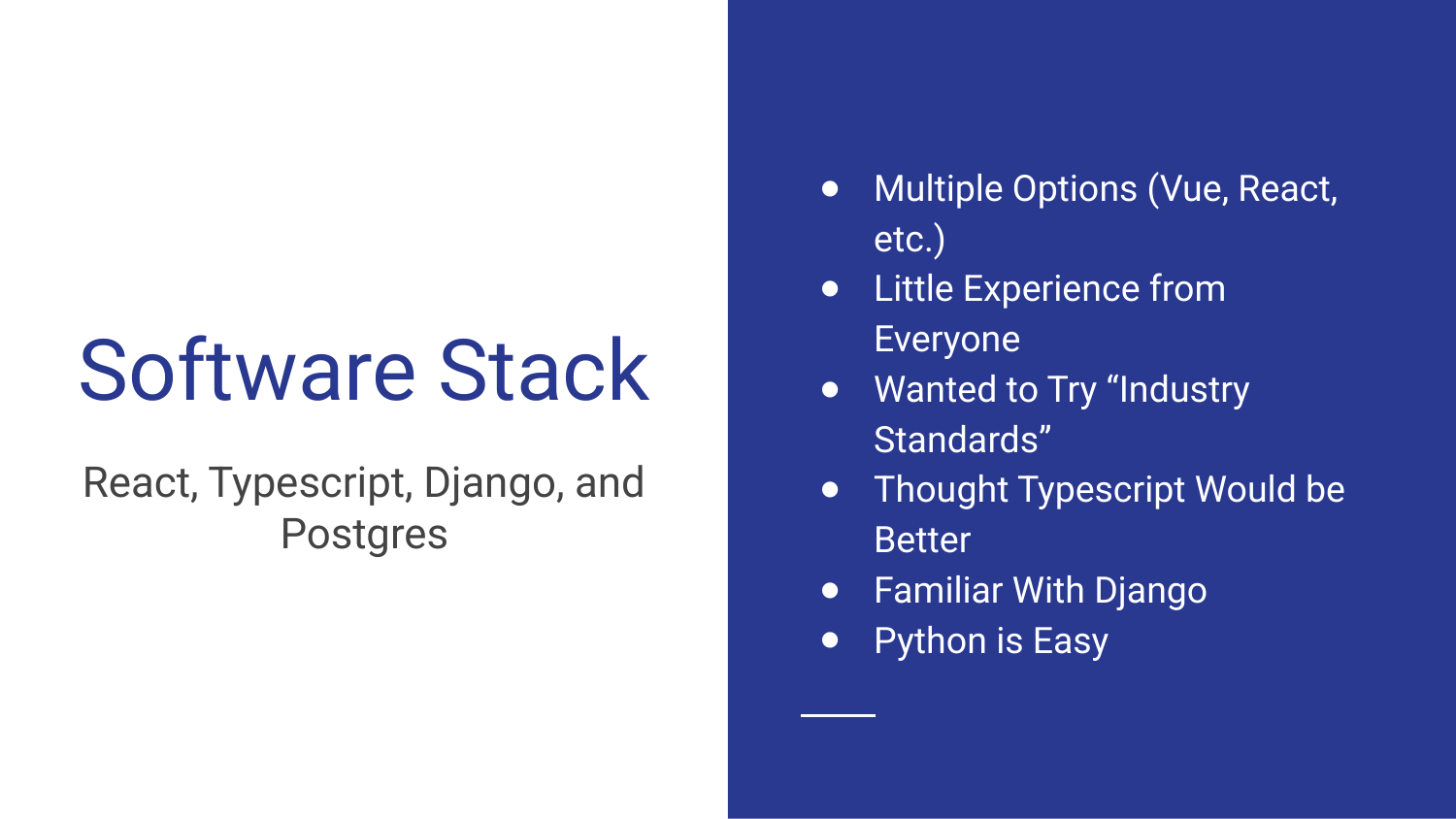

Multiple Options (Vue, React, etc.)
Little Experience from Everyone
Wanted to Try “Industry Standards”
Thought Typescript Would be Better
Familiar With Django
Python is Easy
# Software Stack
React, Typescript, Django, and Postgres